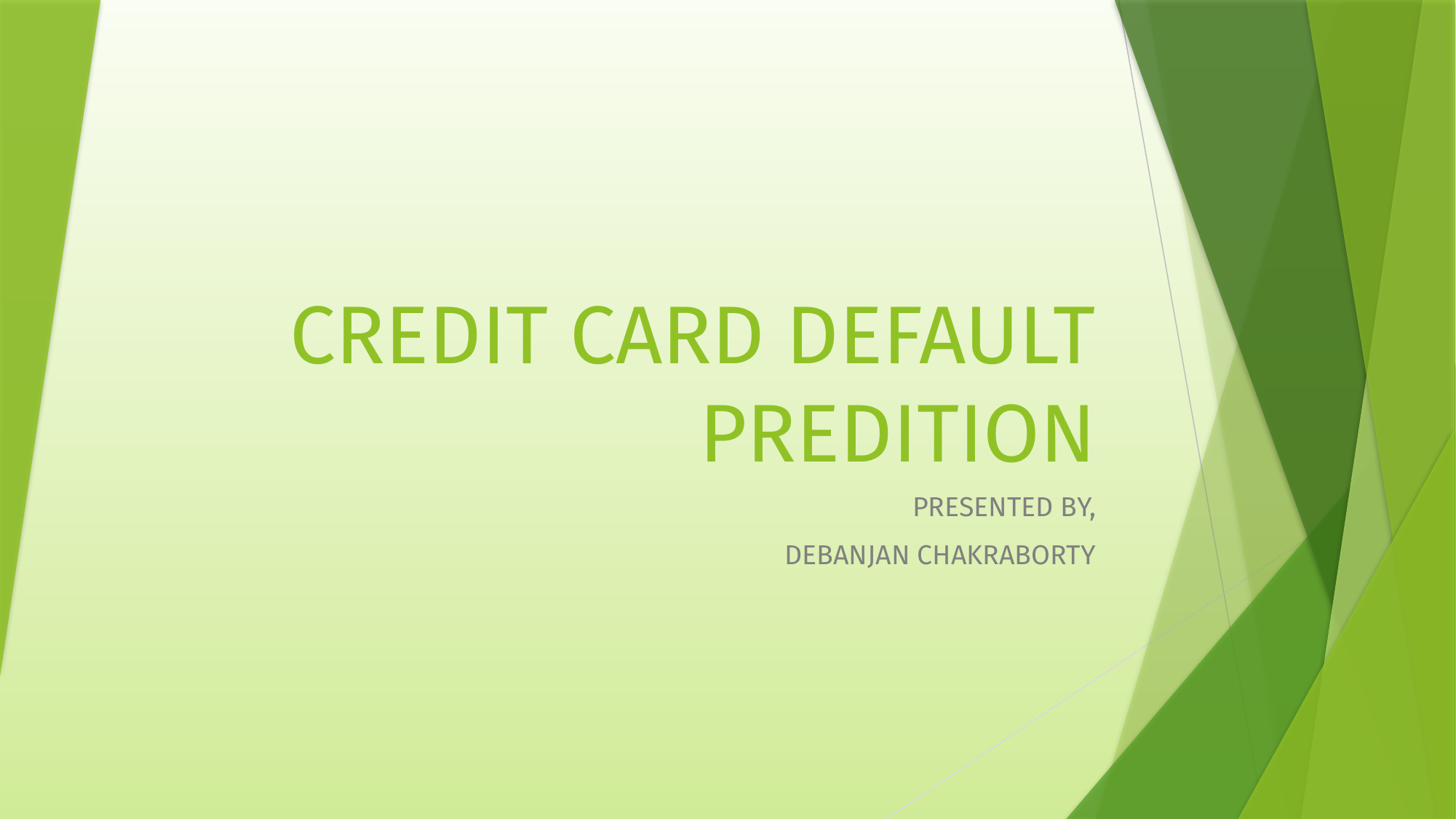

# CREDIT CARD DEFAULT PREDITION
PRESENTED BY,
DEBANJAN CHAKRABORTY